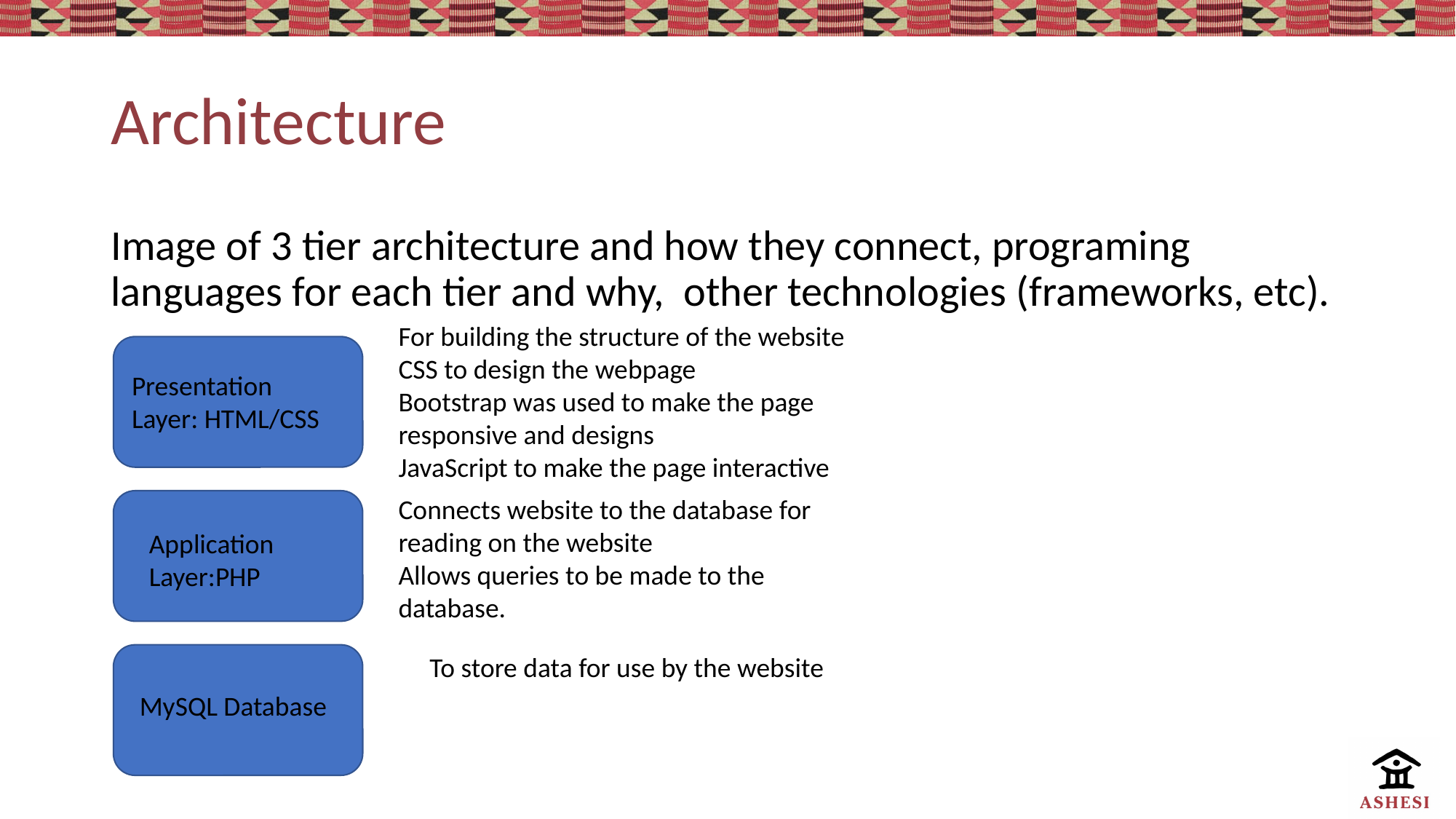

# Architecture
Image of 3 tier architecture and how they connect, programing languages for each tier and why,  other technologies (frameworks, etc).
For building the structure of the website
CSS to design the webpage
Bootstrap was used to make the page responsive and designs
JavaScript to make the page interactive

Presentation Layer: HTML/CSS
Connects website to the database for reading on the website
Allows queries to be made to the database.

Application Layer:PHP

To store data for use by the website
MySQL Database